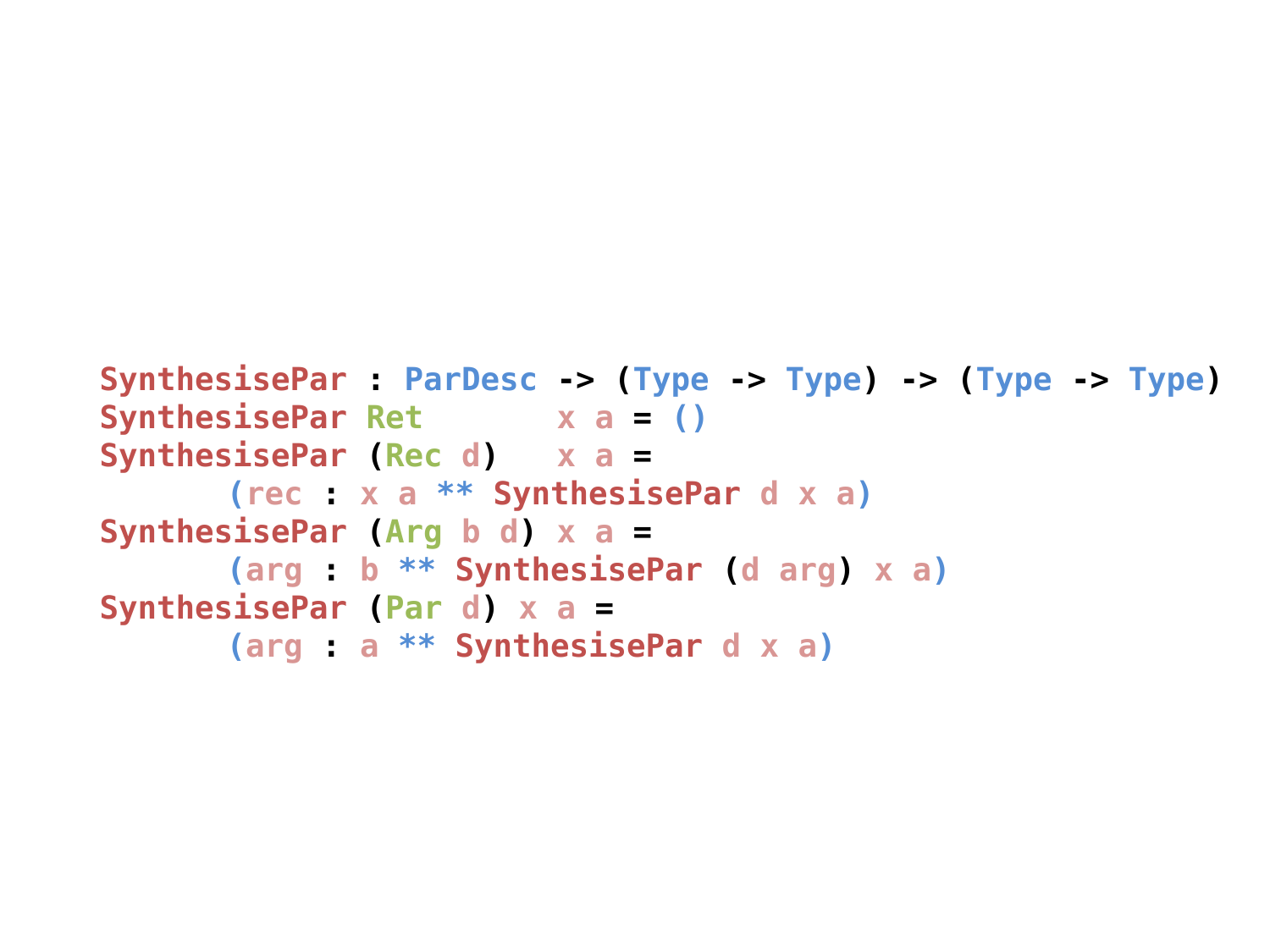

SynthesisePar : ParDesc -> (Type -> Type) -> (Type -> Type)
SynthesisePar Ret       x a = ()
SynthesisePar (Rec d)   x a =
	(rec : x a ** SynthesisePar d x a)
SynthesisePar (Arg b d) x a =
	(arg : b ** SynthesisePar (d arg) x a)
SynthesisePar (Par d) x a =
	(arg : a ** SynthesisePar d x a)